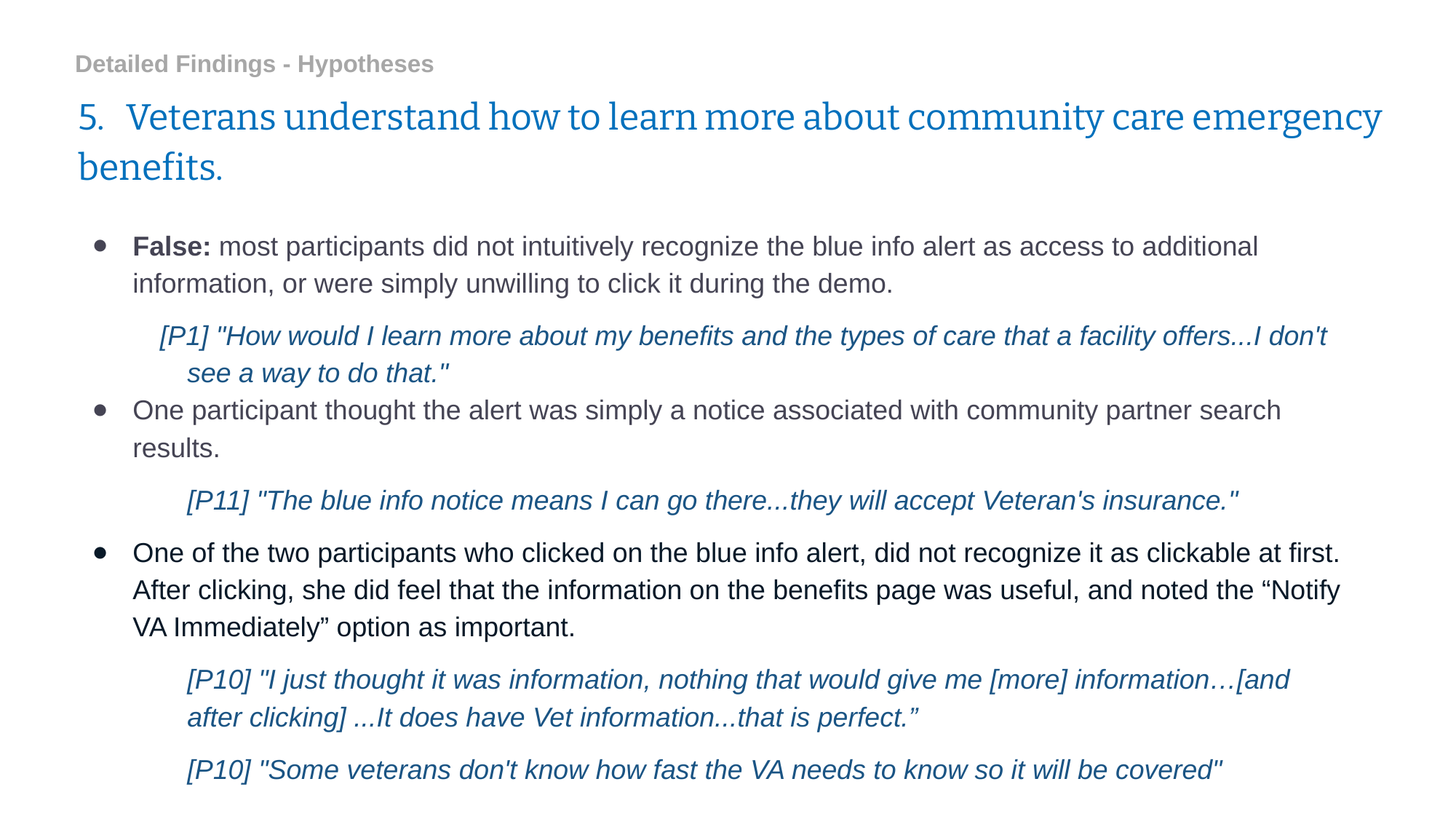

Detailed Findings - Hypotheses
# 5.   Veterans understand how to learn more about community care emergency benefits.
False: most participants did not intuitively recognize the blue info alert as access to additional information, or were simply unwilling to click it during the demo.
[P1] "How would I learn more about my benefits and the types of care that a facility offers...I don't see a way to do that."
One participant thought the alert was simply a notice associated with community partner search results.
[P11] "The blue info notice means I can go there...they will accept Veteran's insurance."
One of the two participants who clicked on the blue info alert, did not recognize it as clickable at first. After clicking, she did feel that the information on the benefits page was useful, and noted the “Notify VA Immediately” option as important.
[P10] "I just thought it was information, nothing that would give me [more] information…[and after clicking] ...It does have Vet information...that is perfect.”
[P10] "Some veterans don't know how fast the VA needs to know so it will be covered"